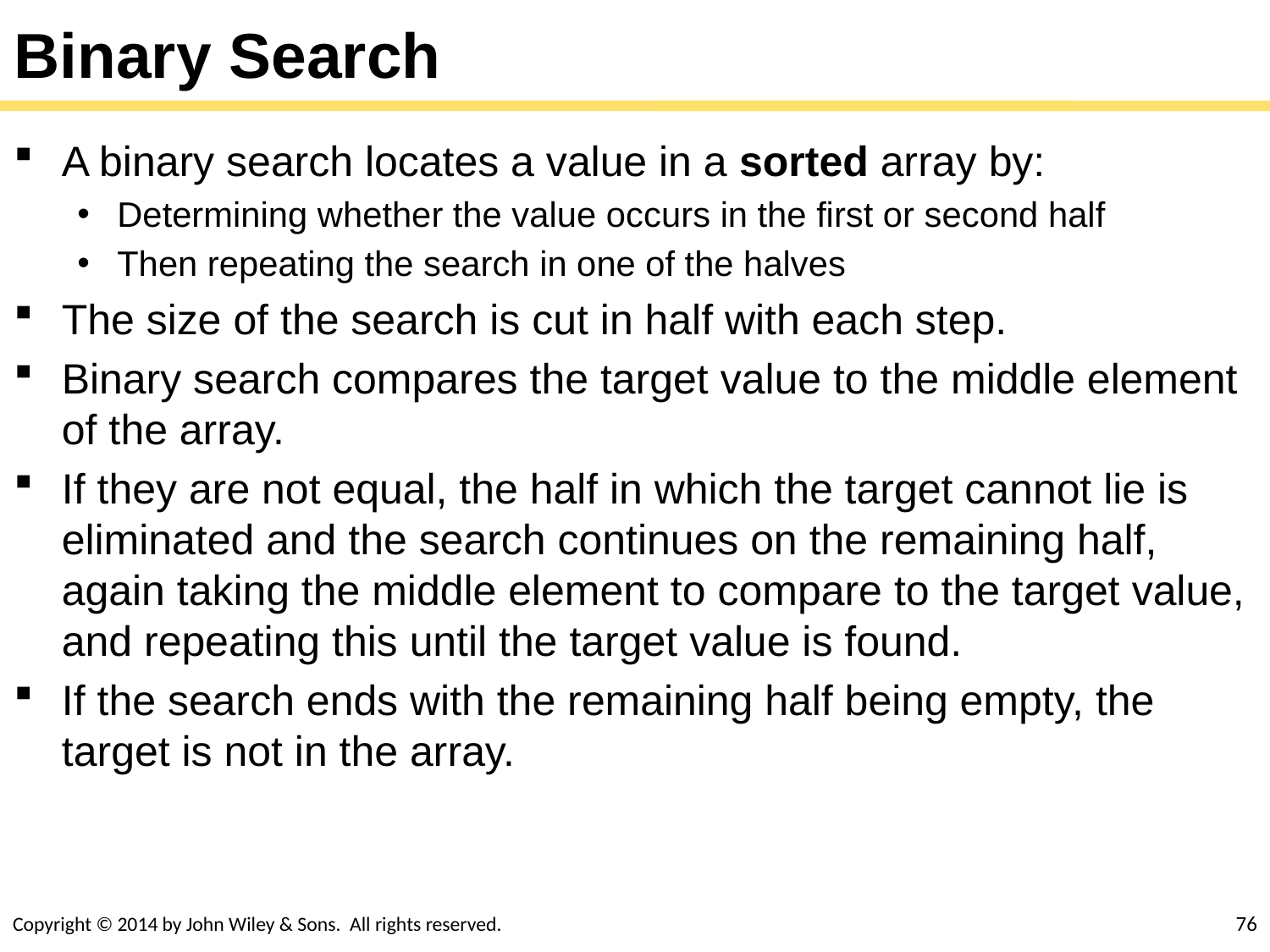

# Binary Search
A binary search locates a value in a sorted array by:
Determining whether the value occurs in the first or second half
Then repeating the search in one of the halves
The size of the search is cut in half with each step.
Binary search compares the target value to the middle element of the array.
If they are not equal, the half in which the target cannot lie is eliminated and the search continues on the remaining half, again taking the middle element to compare to the target value, and repeating this until the target value is found.
If the search ends with the remaining half being empty, the target is not in the array.